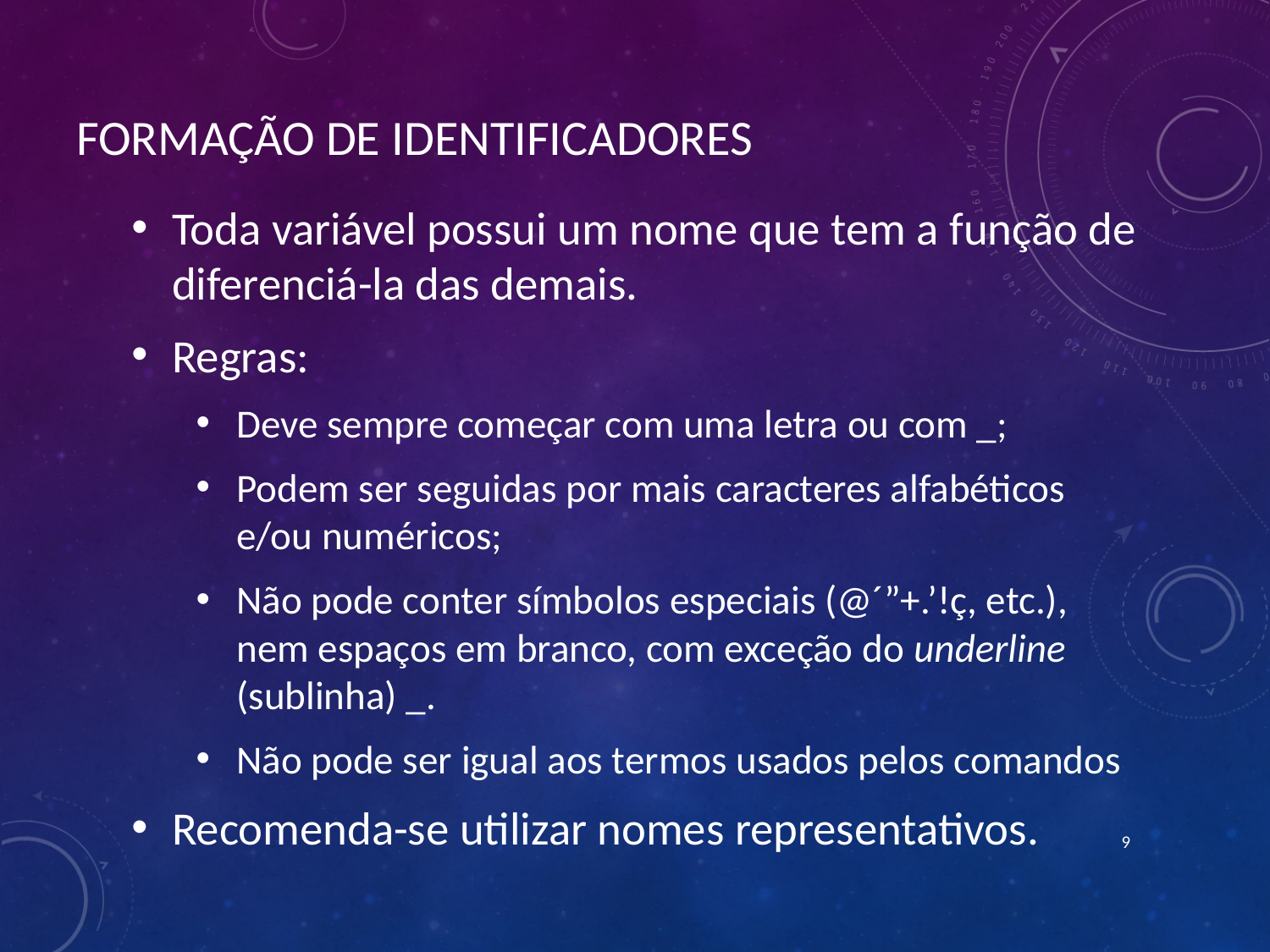

# Formação de identificadores
Toda variável possui um nome que tem a função de diferenciá-la das demais.
Regras:
Deve sempre começar com uma letra ou com _;
Podem ser seguidas por mais caracteres alfabéticos e/ou numéricos;
Não pode conter símbolos especiais (@´”+.’!ç, etc.), nem espaços em branco, com exceção do underline (sublinha) _.
Não pode ser igual aos termos usados pelos comandos
Recomenda-se utilizar nomes representativos.
9